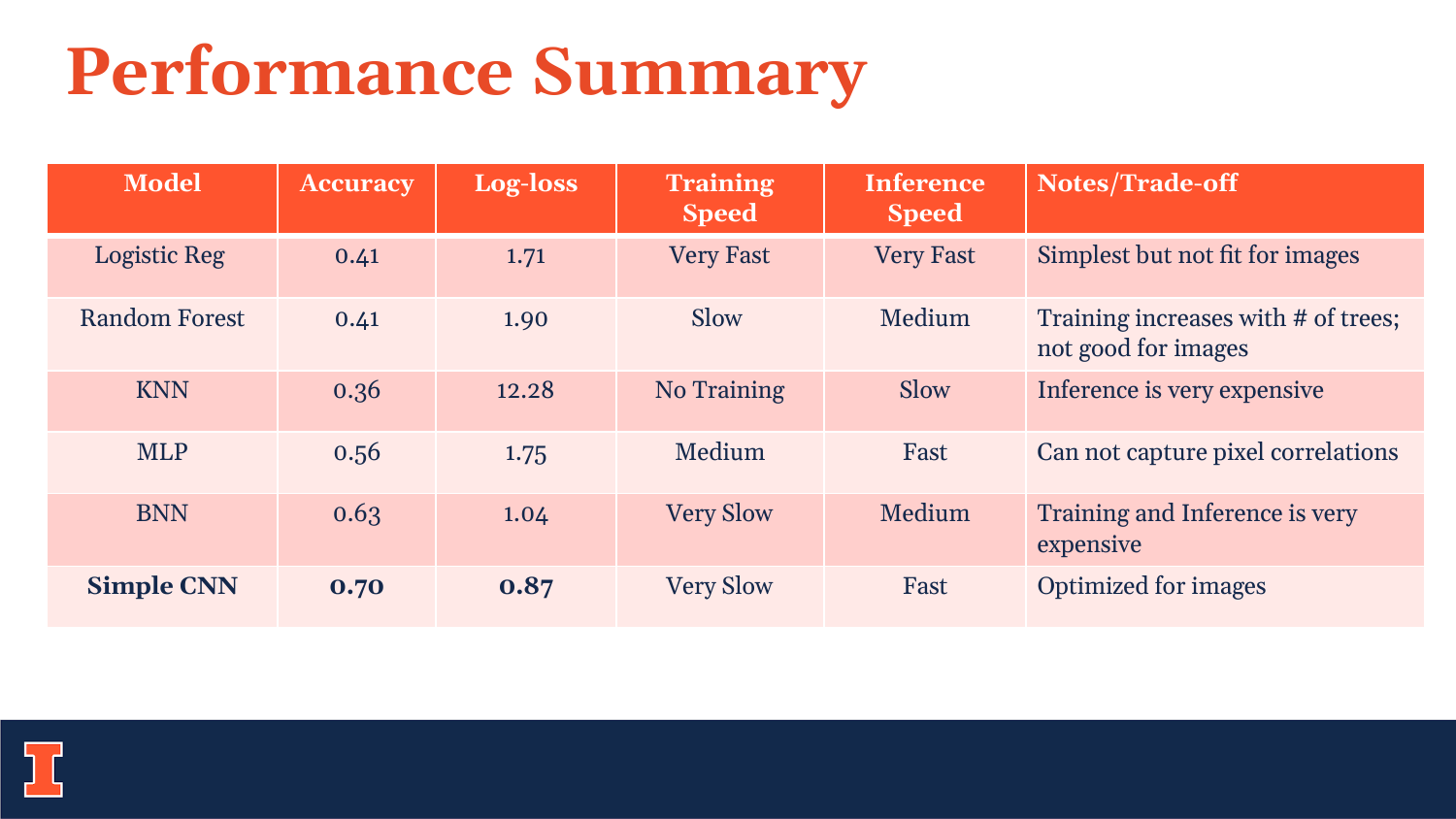

Performance Summary
| Model | Accuracy | Log-loss | Training Speed | Inference Speed | Notes/Trade-off |
| --- | --- | --- | --- | --- | --- |
| Logistic Reg | 0.41 | 1.71 | Very Fast | Very Fast | Simplest but not fit for images |
| Random Forest | 0.41 | 1.90 | Slow | Medium | Training increases with # of trees; not good for images |
| KNN | 0.36 | 12.28 | No Training | Slow | Inference is very expensive |
| MLP | 0.56 | 1.75 | Medium | Fast | Can not capture pixel correlations |
| BNN | 0.63 | 1.04 | Very Slow | Medium | Training and Inference is very expensive |
| Simple CNN | 0.70 | 0.87 | Very Slow | Fast | Optimized for images |